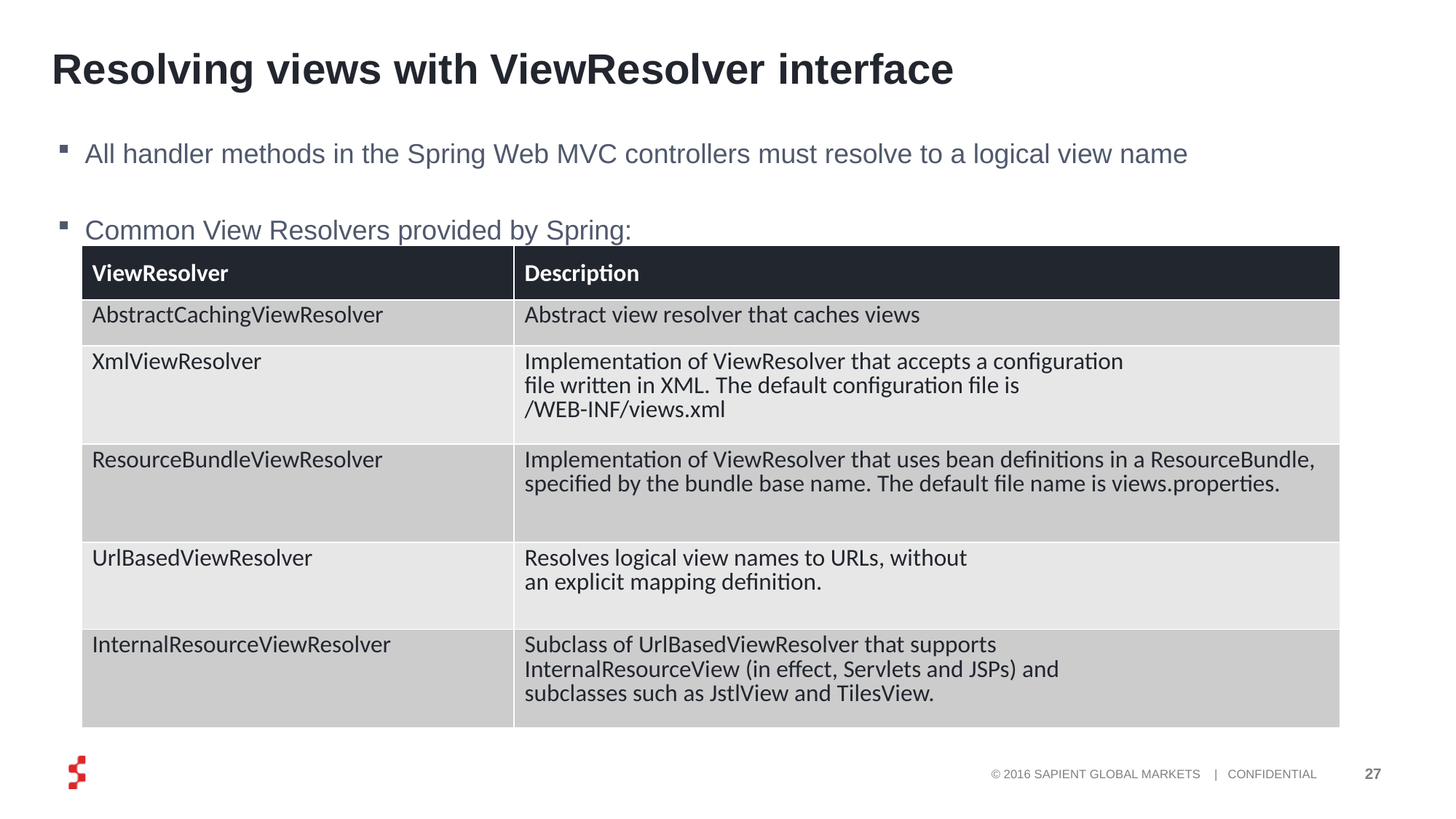

Resolving views with ViewResolver interface
All handler methods in the Spring Web MVC controllers must resolve to a logical view name

Common View Resolvers provided by Spring:

| ViewResolver | Description |
| --- | --- |
| AbstractCachingViewResolver | Abstract view resolver that caches views |
| XmlViewResolver | Implementation of ViewResolver that accepts a configuration file written in XML. The default configuration file is /WEB-INF/views.xml |
| ResourceBundleViewResolver | Implementation of ViewResolver that uses bean definitions in a ResourceBundle, specified by the bundle base name. The default file name is views.properties. |
| UrlBasedViewResolver | Resolves logical view names to URLs, without an explicit mapping definition. |
| InternalResourceViewResolver | Subclass of UrlBasedViewResolver that supports InternalResourceView (in effect, Servlets and JSPs) and subclasses such as JstlView and TilesView. |